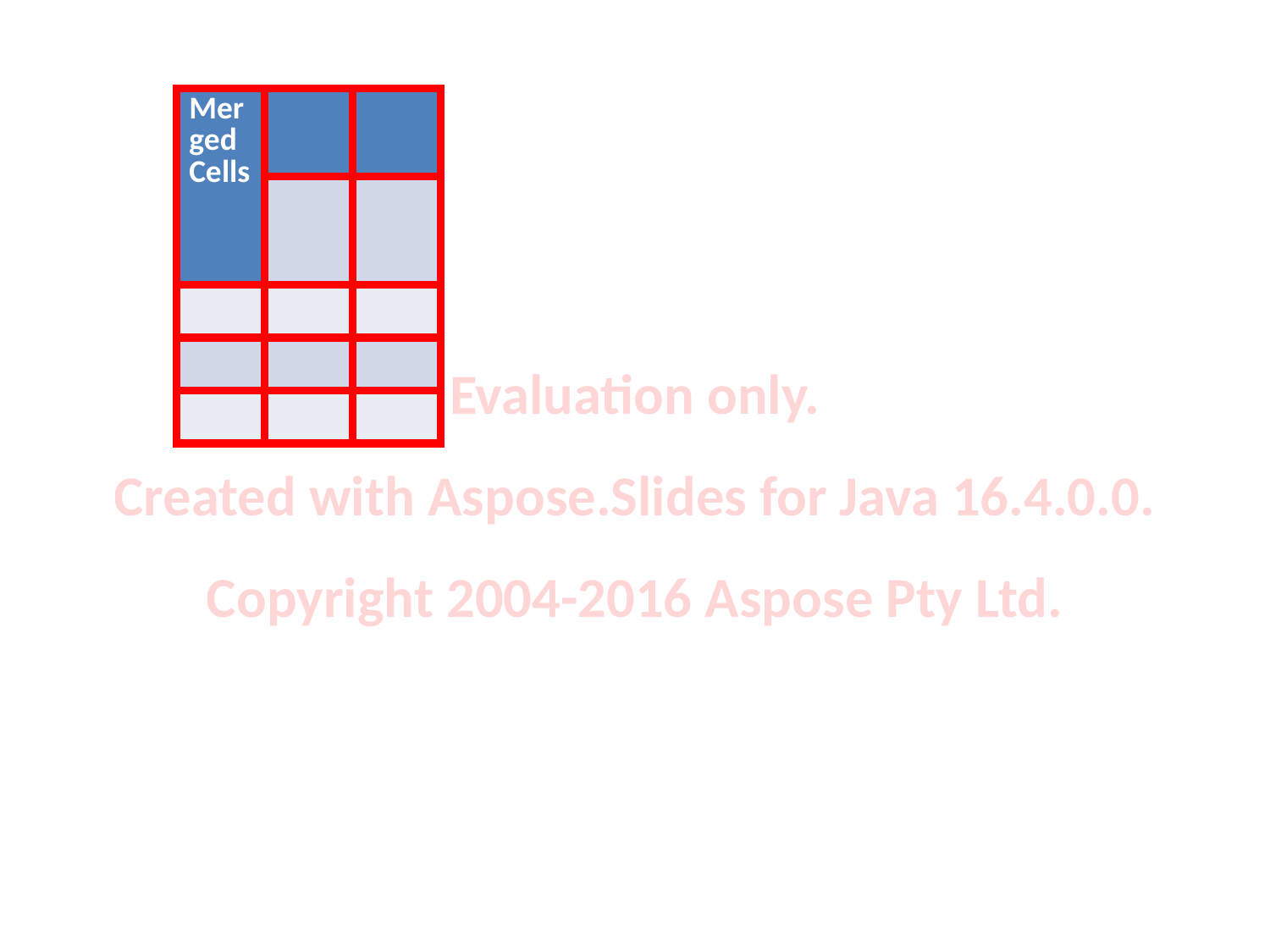

| Merged Cells |  |  |
| --- | --- | --- |
|  |  |  |
|  |  |  |
|  |  |  |
|  |  |  |
Evaluation only.
Created with Aspose.Slides for Java 16.4.0.0.
Copyright 2004-2016 Aspose Pty Ltd.